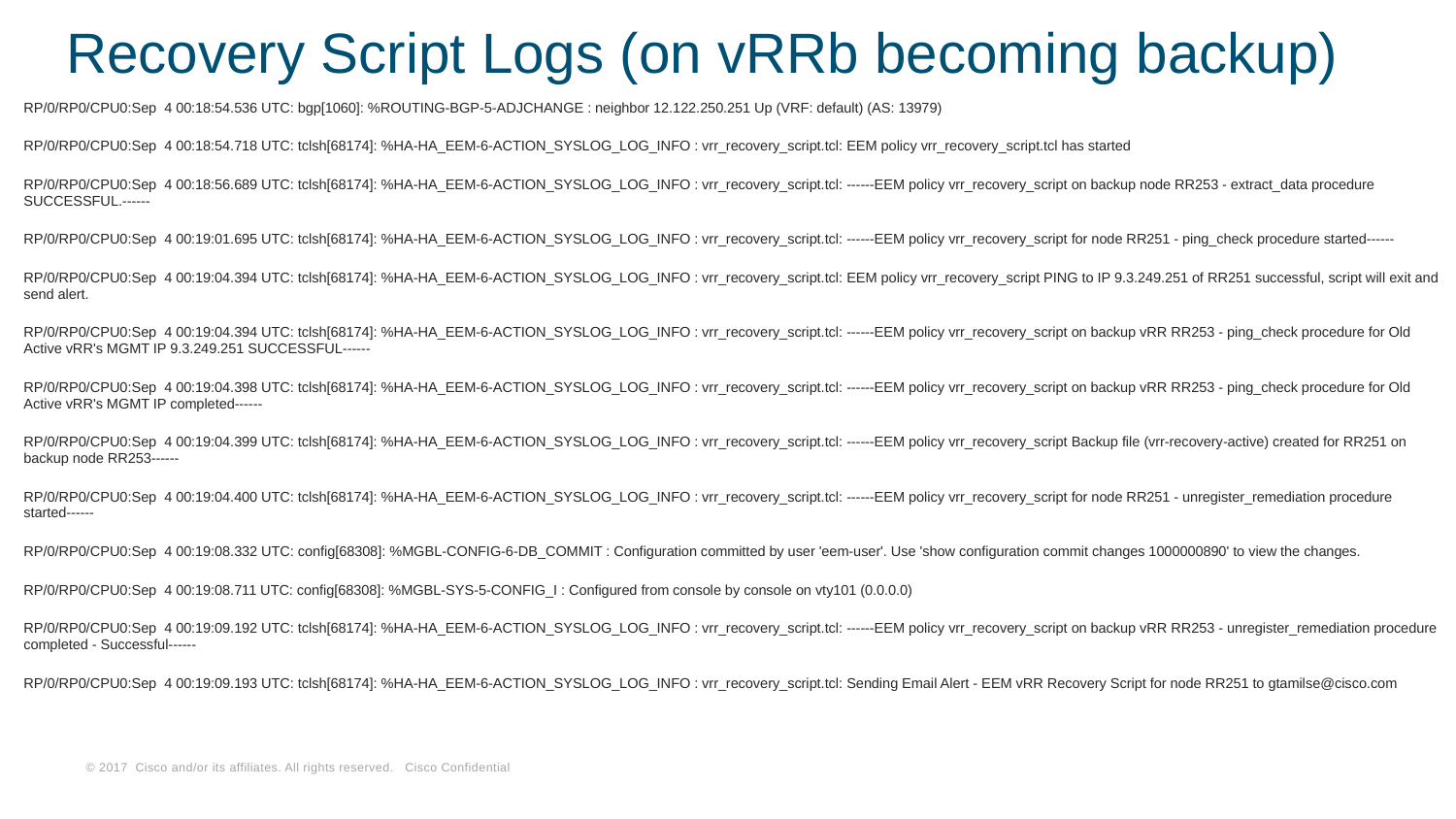

# Recovery Script Logs (on vRRb becoming backup)
RP/0/RP0/CPU0:Sep  4 00:18:54.536 UTC: bgp[1060]: %ROUTING-BGP-5-ADJCHANGE : neighbor 12.122.250.251 Up (VRF: default) (AS: 13979)
RP/0/RP0/CPU0:Sep  4 00:18:54.718 UTC: tclsh[68174]: %HA-HA_EEM-6-ACTION_SYSLOG_LOG_INFO : vrr_recovery_script.tcl: EEM policy vrr_recovery_script.tcl has started
RP/0/RP0/CPU0:Sep  4 00:18:56.689 UTC: tclsh[68174]: %HA-HA_EEM-6-ACTION_SYSLOG_LOG_INFO : vrr_recovery_script.tcl: ------EEM policy vrr_recovery_script on backup node RR253 - extract_data procedure SUCCESSFUL.------
RP/0/RP0/CPU0:Sep  4 00:19:01.695 UTC: tclsh[68174]: %HA-HA_EEM-6-ACTION_SYSLOG_LOG_INFO : vrr_recovery_script.tcl: ------EEM policy vrr_recovery_script for node RR251 - ping_check procedure started------
RP/0/RP0/CPU0:Sep  4 00:19:04.394 UTC: tclsh[68174]: %HA-HA_EEM-6-ACTION_SYSLOG_LOG_INFO : vrr_recovery_script.tcl: EEM policy vrr_recovery_script PING to IP 9.3.249.251 of RR251 successful, script will exit and send alert.
RP/0/RP0/CPU0:Sep  4 00:19:04.394 UTC: tclsh[68174]: %HA-HA_EEM-6-ACTION_SYSLOG_LOG_INFO : vrr_recovery_script.tcl: ------EEM policy vrr_recovery_script on backup vRR RR253 - ping_check procedure for Old Active vRR's MGMT IP 9.3.249.251 SUCCESSFUL------
RP/0/RP0/CPU0:Sep  4 00:19:04.398 UTC: tclsh[68174]: %HA-HA_EEM-6-ACTION_SYSLOG_LOG_INFO : vrr_recovery_script.tcl: ------EEM policy vrr_recovery_script on backup vRR RR253 - ping_check procedure for Old Active vRR's MGMT IP completed------
RP/0/RP0/CPU0:Sep  4 00:19:04.399 UTC: tclsh[68174]: %HA-HA_EEM-6-ACTION_SYSLOG_LOG_INFO : vrr_recovery_script.tcl: ------EEM policy vrr_recovery_script Backup file (vrr-recovery-active) created for RR251 on backup node RR253------
RP/0/RP0/CPU0:Sep  4 00:19:04.400 UTC: tclsh[68174]: %HA-HA_EEM-6-ACTION_SYSLOG_LOG_INFO : vrr_recovery_script.tcl: ------EEM policy vrr_recovery_script for node RR251 - unregister_remediation procedure started------
RP/0/RP0/CPU0:Sep  4 00:19:08.332 UTC: config[68308]: %MGBL-CONFIG-6-DB_COMMIT : Configuration committed by user 'eem-user'. Use 'show configuration commit changes 1000000890' to view the changes.
RP/0/RP0/CPU0:Sep  4 00:19:08.711 UTC: config[68308]: %MGBL-SYS-5-CONFIG_I : Configured from console by console on vty101 (0.0.0.0)
RP/0/RP0/CPU0:Sep  4 00:19:09.192 UTC: tclsh[68174]: %HA-HA_EEM-6-ACTION_SYSLOG_LOG_INFO : vrr_recovery_script.tcl: ------EEM policy vrr_recovery_script on backup vRR RR253 - unregister_remediation procedure completed - Successful------
RP/0/RP0/CPU0:Sep  4 00:19:09.193 UTC: tclsh[68174]: %HA-HA_EEM-6-ACTION_SYSLOG_LOG_INFO : vrr_recovery_script.tcl: Sending Email Alert - EEM vRR Recovery Script for node RR251 to gtamilse@cisco.com